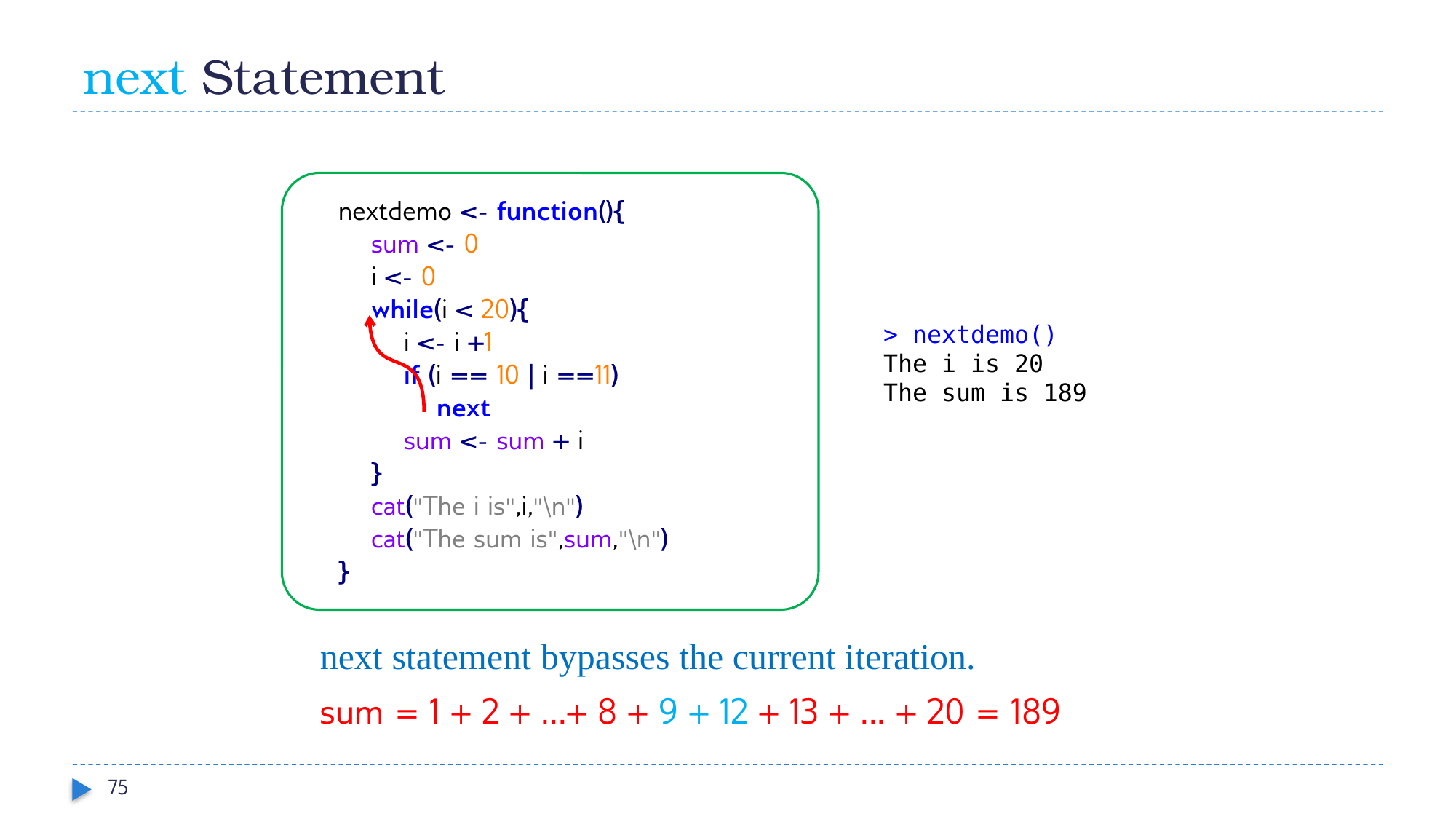

# next Statement

nextdemo <- function(){
    sum <- 0
    i <- 0
    while(i < 20){
        i <- i +1
        if (i == 10 | i ==11)
            next
        sum <- sum + i
    }
    cat("The i is",i,"\n")
    cat("The sum is",sum,"\n")
}
> nextdemo()
The i is 20
The sum is 189
next statement bypasses the current iteration.
sum = 1 + 2 + ...+ 8 + 9 + 12 + 13 + ... + 20 = 189
75